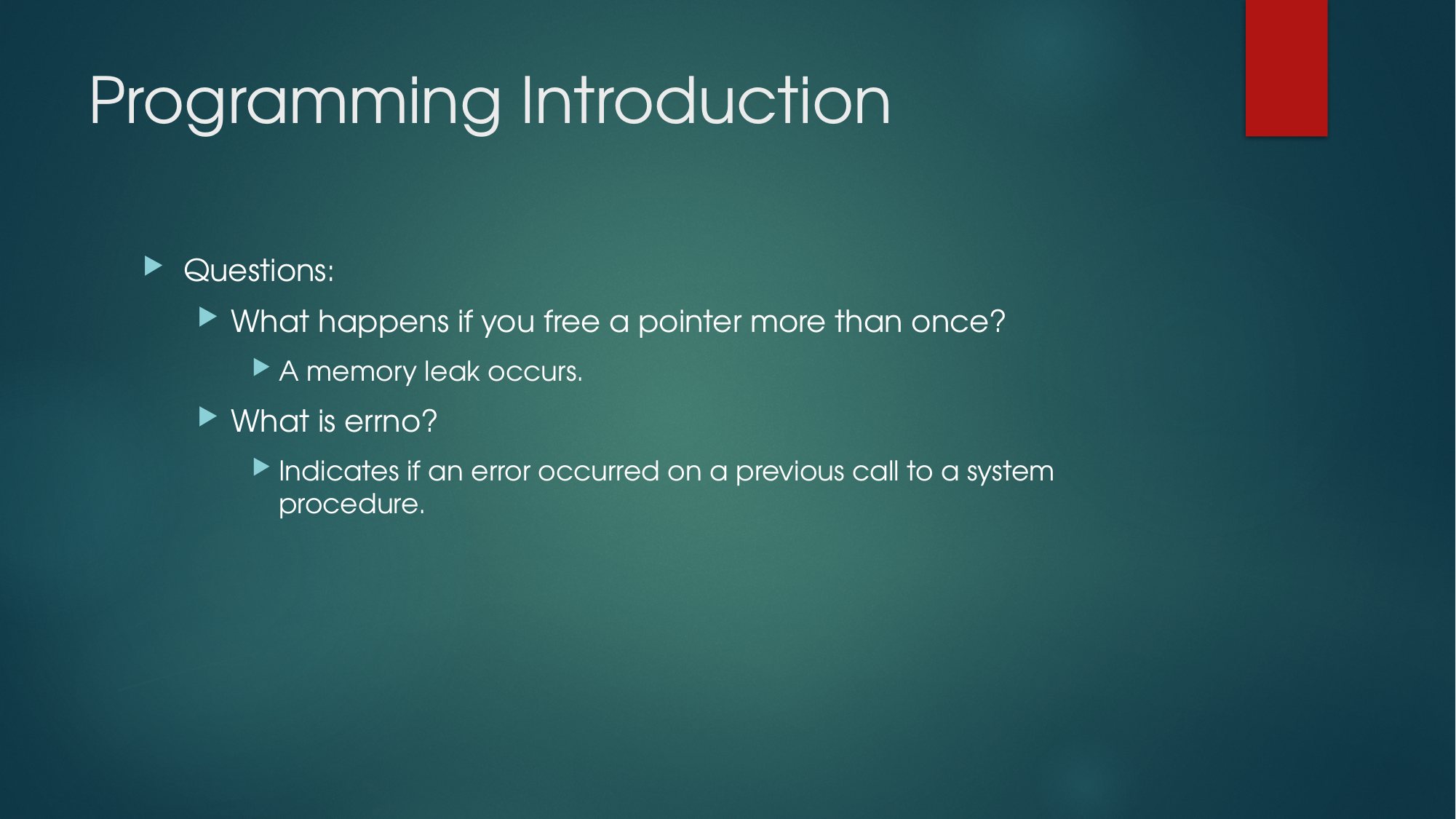

# Programming Introduction
Questions:
What happens if you free a pointer more than once?
A memory leak occurs.
What is errno?
Indicates if an error occurred on a previous call to a system procedure.